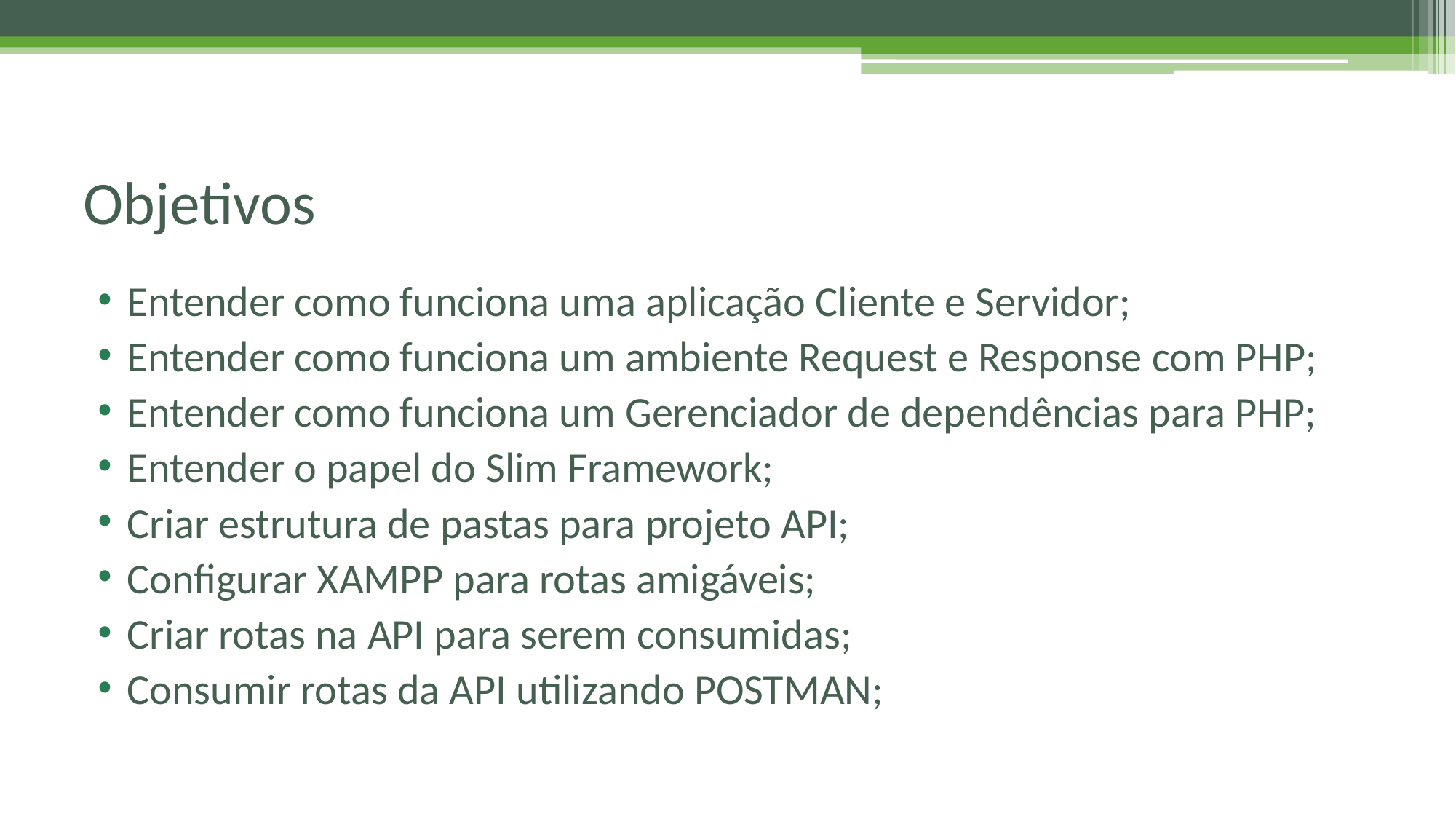

# Objetivos
Entender como funciona uma aplicação Cliente e Servidor;
Entender como funciona um ambiente Request e Response com PHP;
Entender como funciona um Gerenciador de dependências para PHP;
Entender o papel do Slim Framework;
Criar estrutura de pastas para projeto API;
Configurar XAMPP para rotas amigáveis;
Criar rotas na API para serem consumidas;
Consumir rotas da API utilizando POSTMAN;